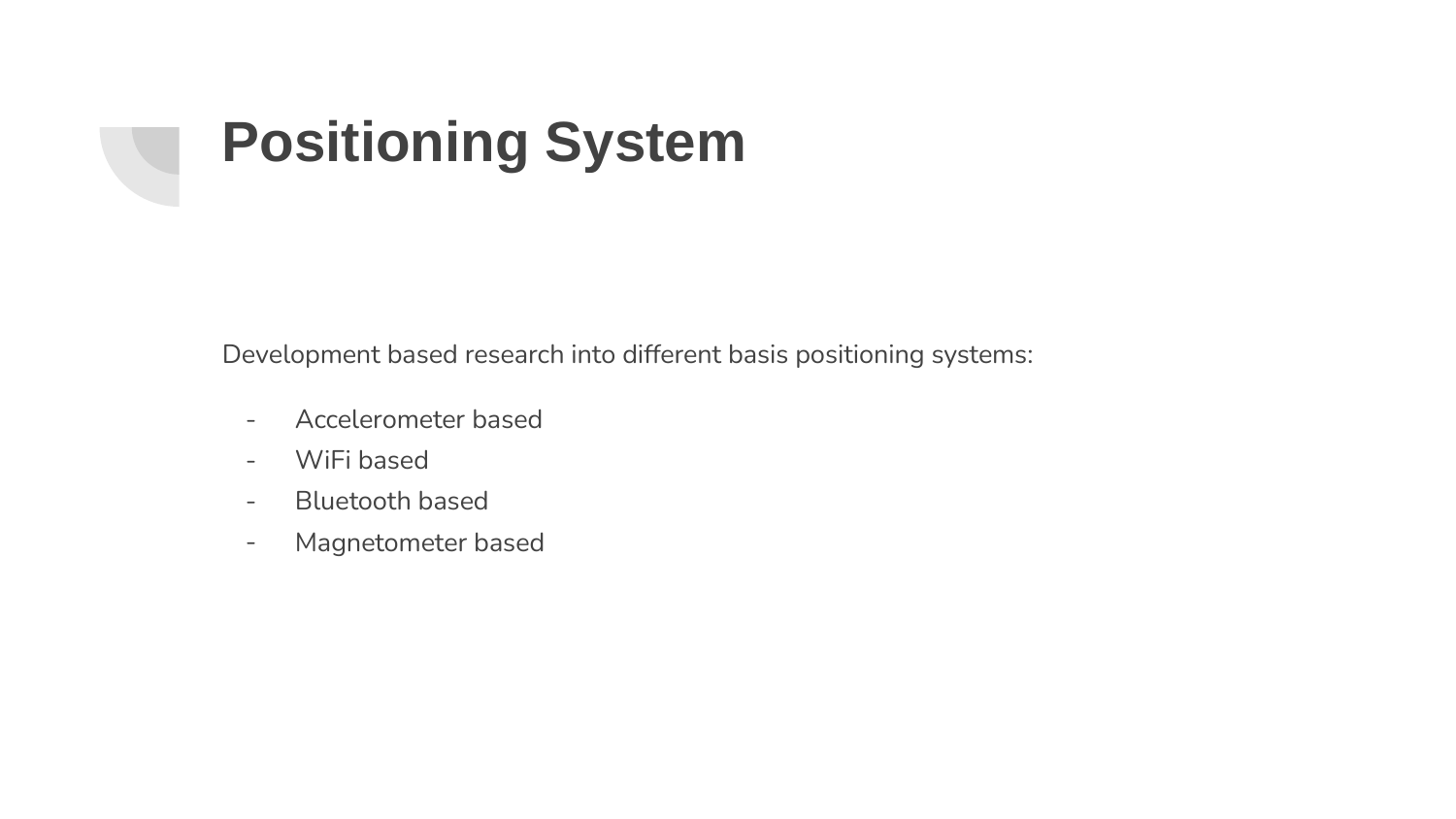

# Positioning System
Development based research into different basis positioning systems:
Accelerometer based
WiFi based
Bluetooth based
Magnetometer based